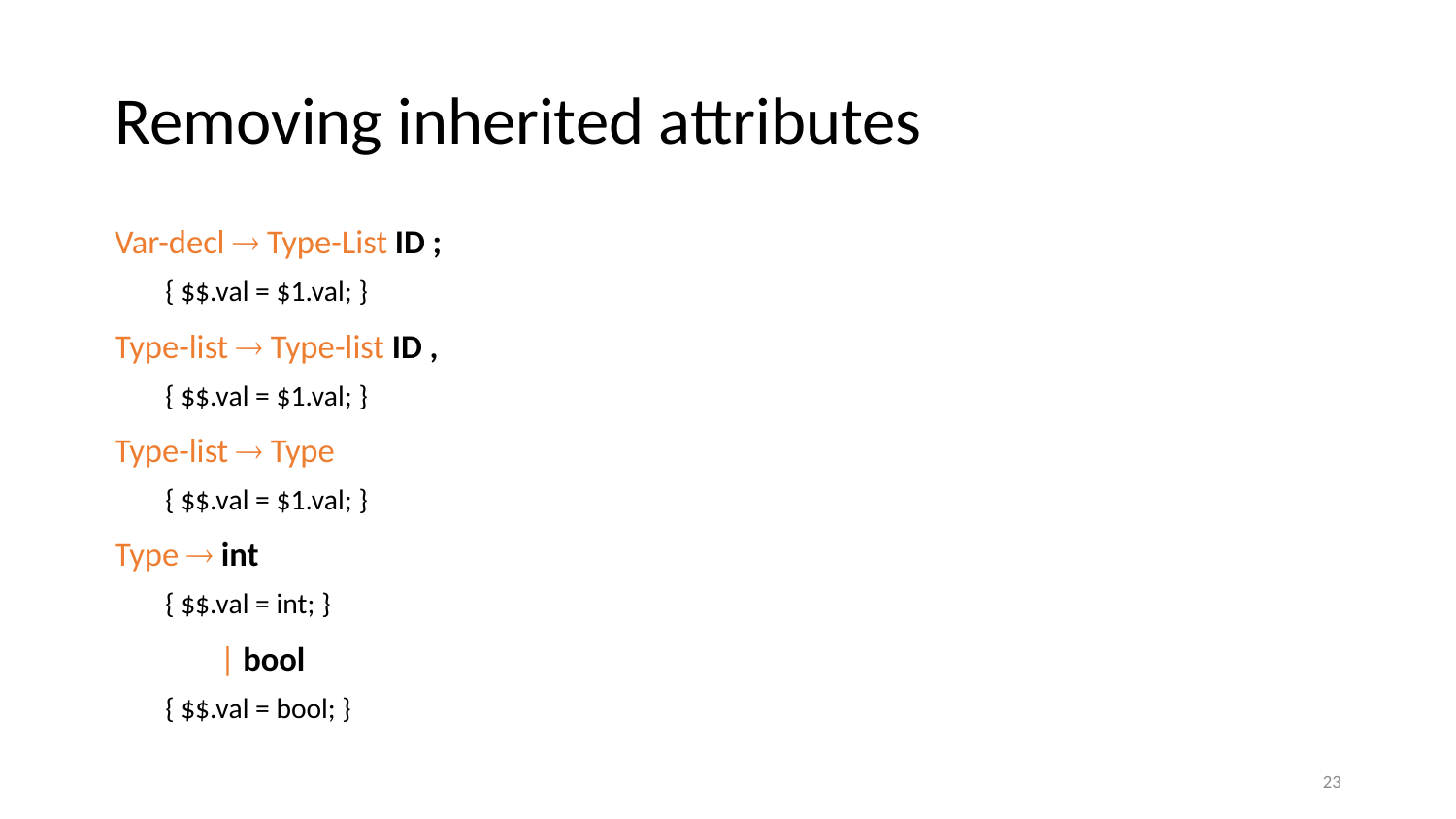

# Removing inherited attributes
Var-decl → Type-List ID ;
{ $$.val = $1.val; }
Type-list → Type-list ID ,
{ $$.val = $1.val; }
Type-list → Type
{ $$.val = $1.val; }
Type → int
{ $$.val = int; }
              | bool
{ $$.val = bool; }
23